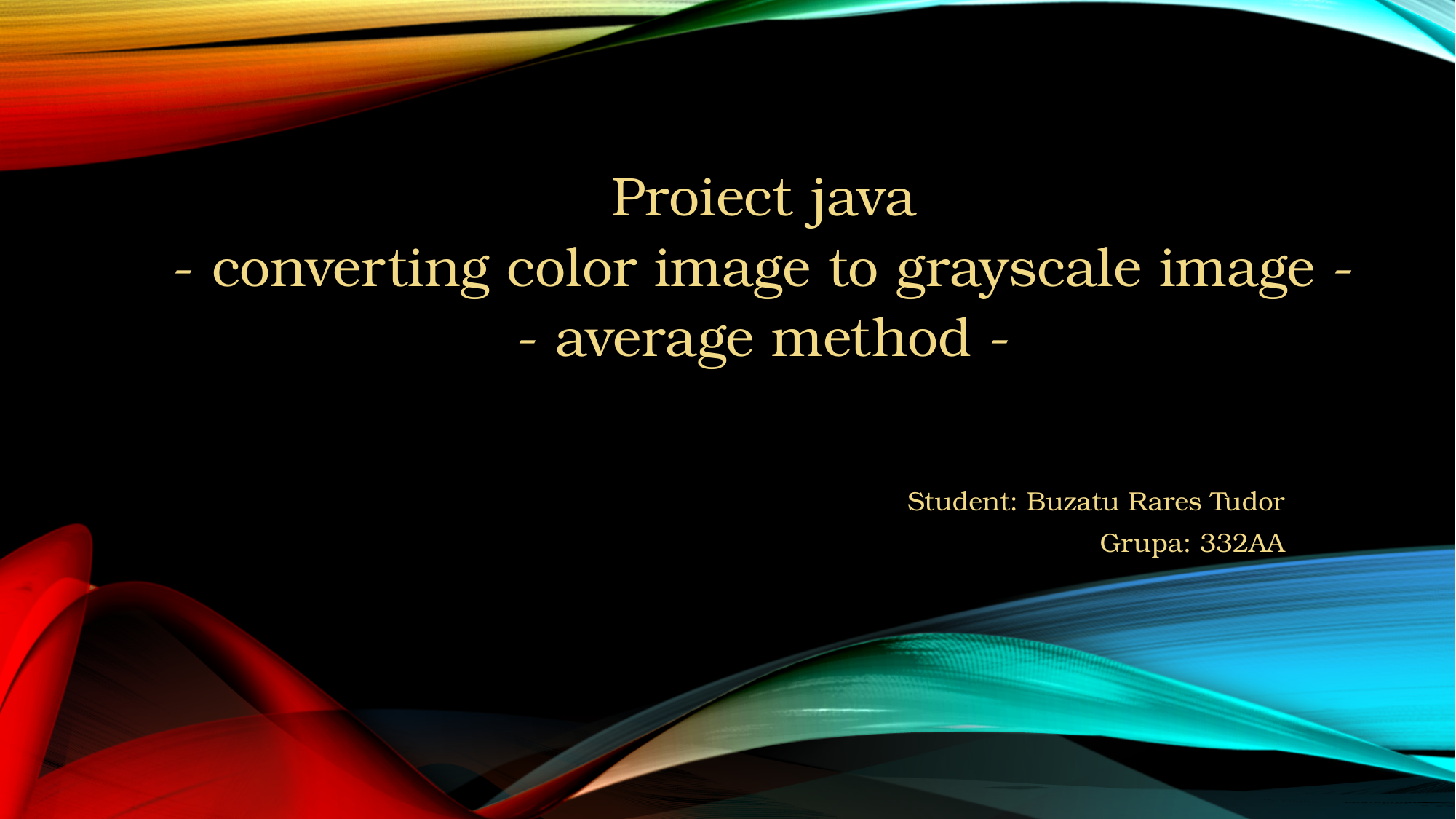

# Proiect java - converting color image to grayscale image - - average method -
Student: Buzatu Rares Tudor
Grupa: 332AA